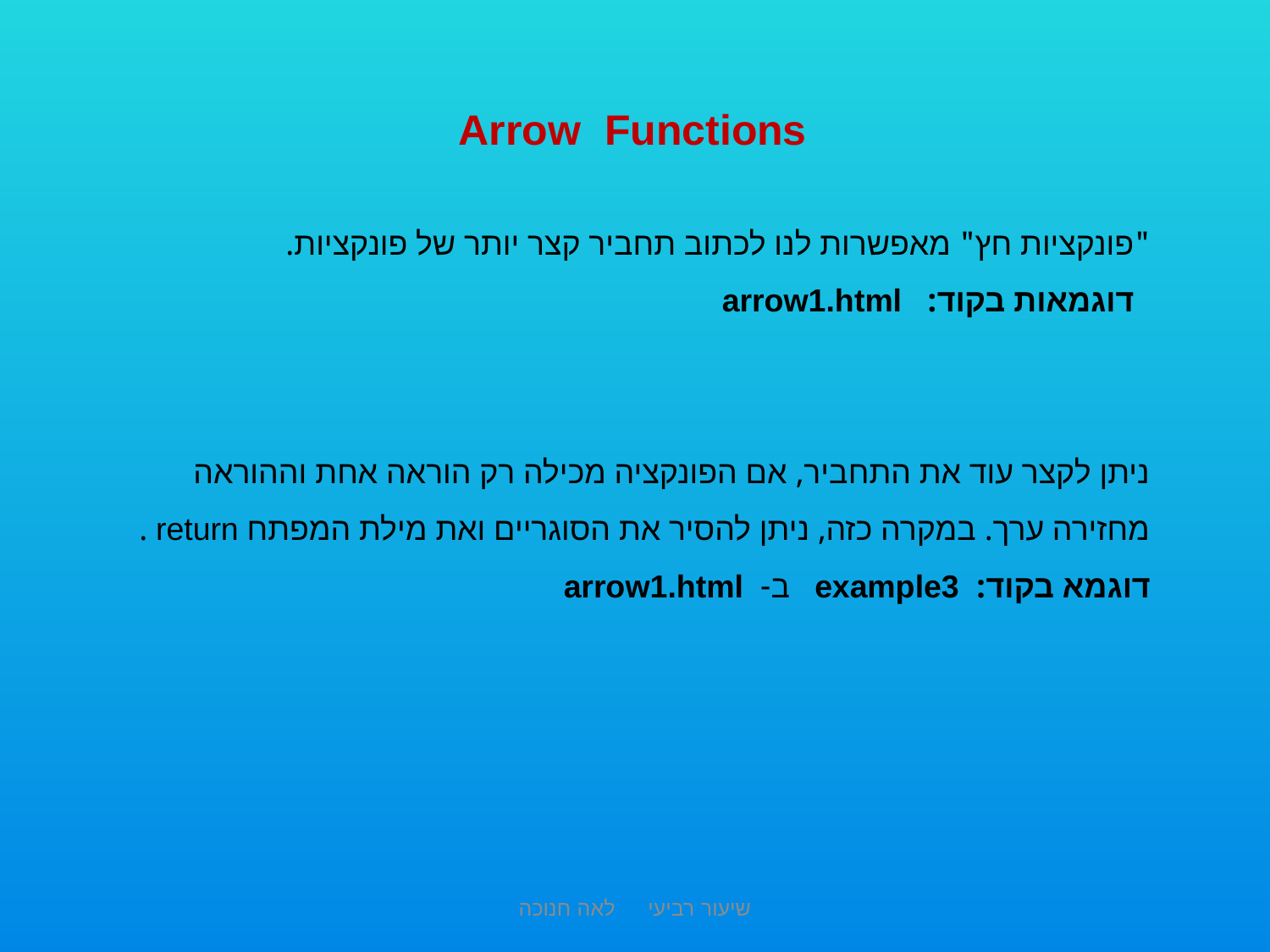

Arrow  Functions

"פונקציות חץ" מאפשרות לנו לכתוב תחביר קצר יותר של פונקציות.
  דוגמאות בקוד:   arrow1.html

ניתן לקצר עוד את התחביר, אם הפונקציה מכילה רק הוראה אחת וההוראה מחזירה ערך. במקרה כזה, ניתן להסיר את הסוגריים ואת מילת המפתח return .
דוגמא בקוד:  example3   ב-  arrow1.html
שיעור רביעי     לאה חנוכה